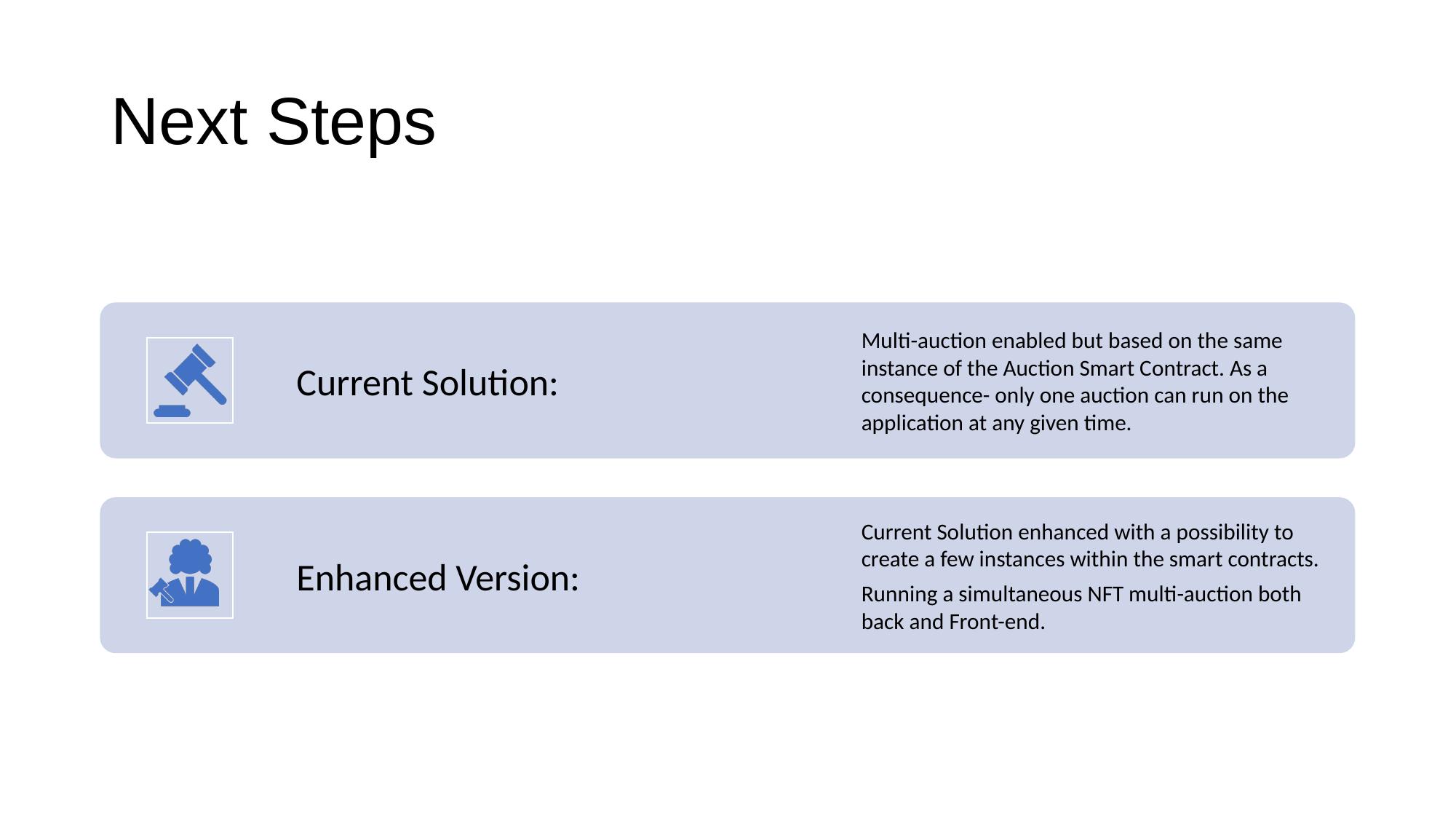

# Next Steps
Current Solution:
Multi-auction enabled but based on the same instance of the Auction Smart Contract. As a consequence- only one auction can run on the application at any given time.
Enhanced Version:
Current Solution enhanced with a possibility to create a few instances within the smart contracts.
Running a simultaneous NFT multi-auction both back and Front-end.